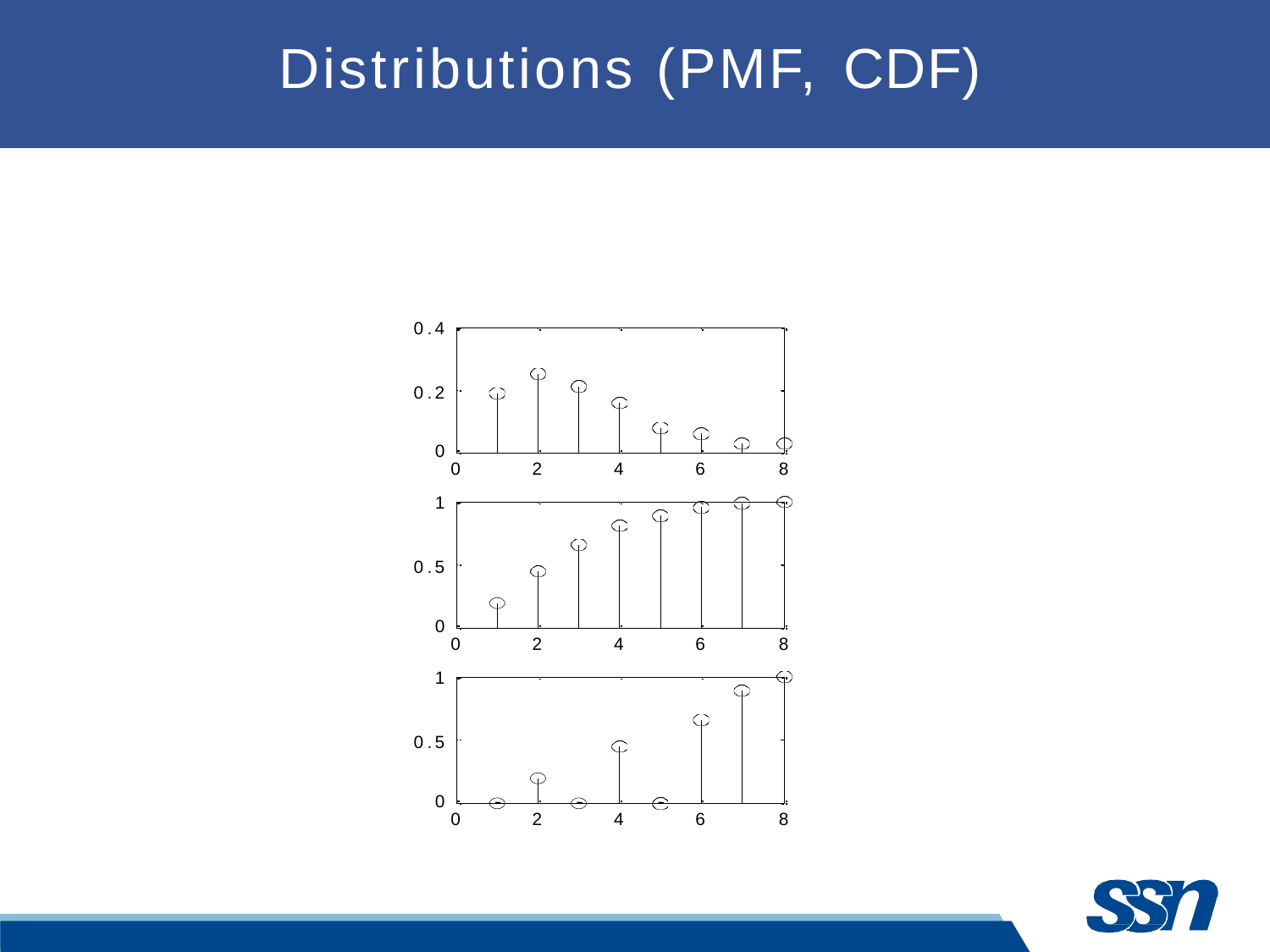

# Distributions (PMF, CDF)
0.4

0.2

0
0

2
4
6
8
1

0.5

0
0

2
4
6
8
1

0.5

0
0

2
4
6
8